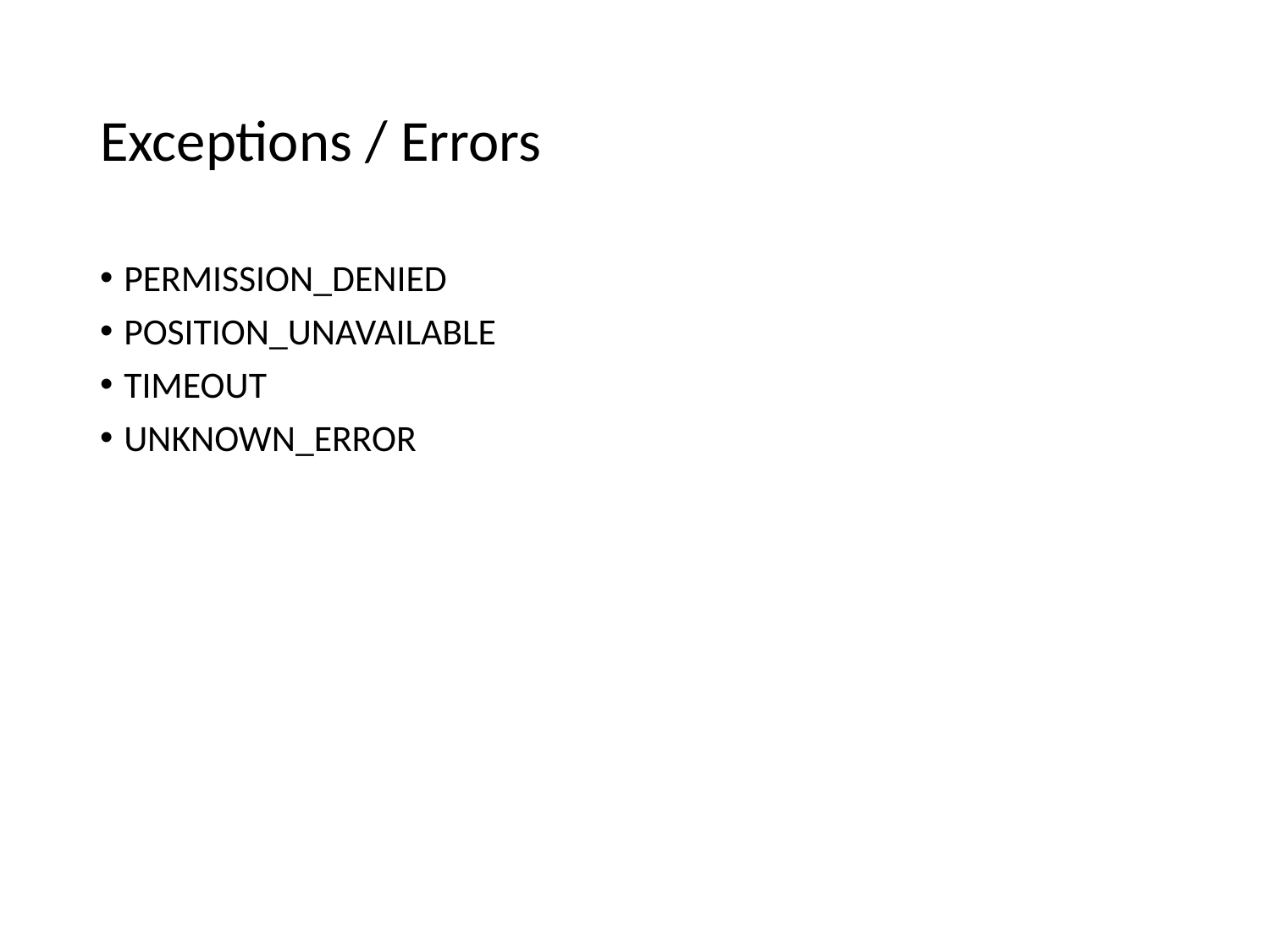

# Exceptions / Errors
PERMISSION_DENIED
POSITION_UNAVAILABLE
TIMEOUT
UNKNOWN_ERROR